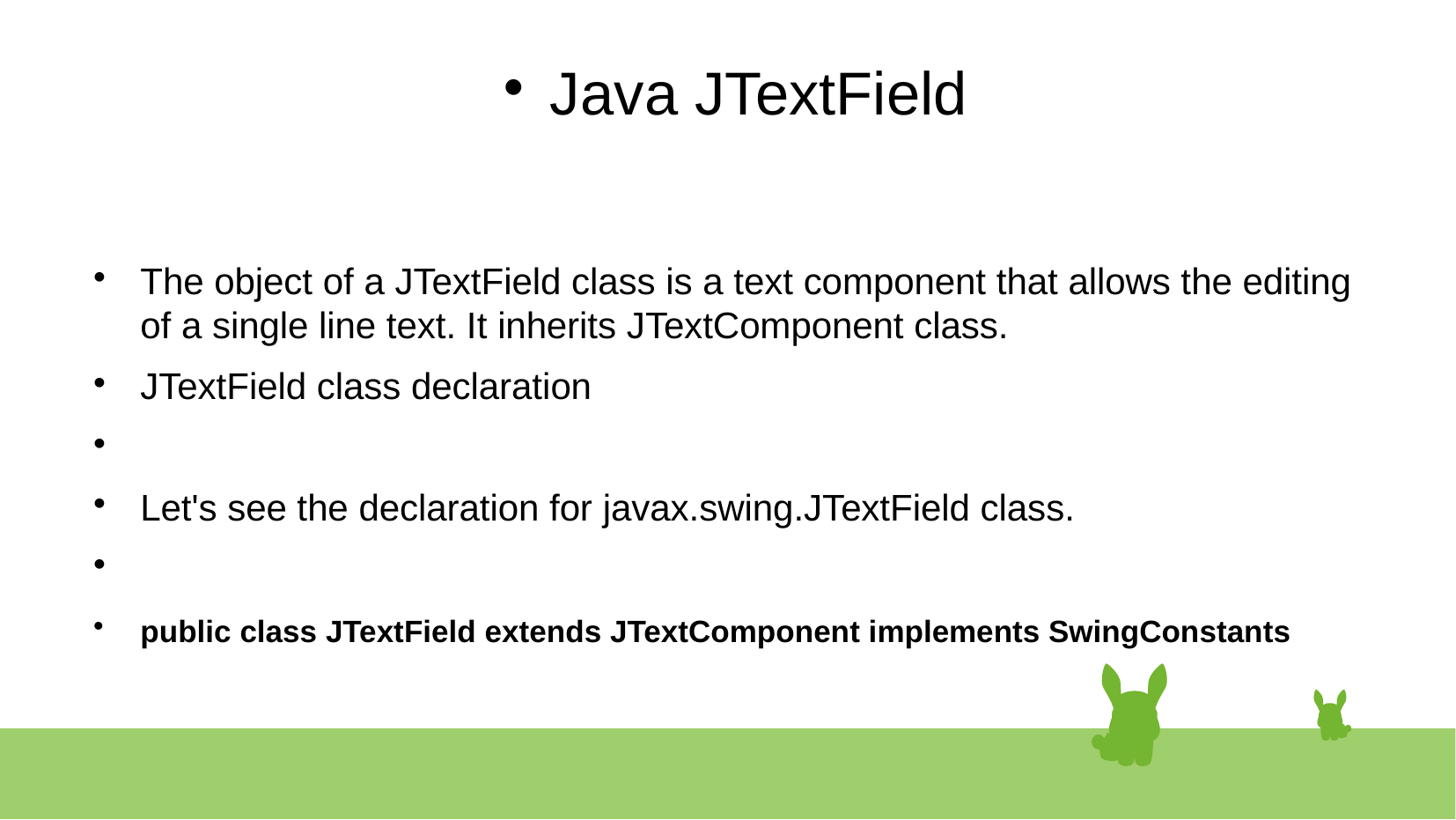

# Java JTextField

The object of a JTextField class is a text component that allows the editing of a single line text. It inherits JTextComponent class.
JTextField class declaration

Let's see the declaration for javax.swing.JTextField class.

public class JTextField extends JTextComponent implements SwingConstants